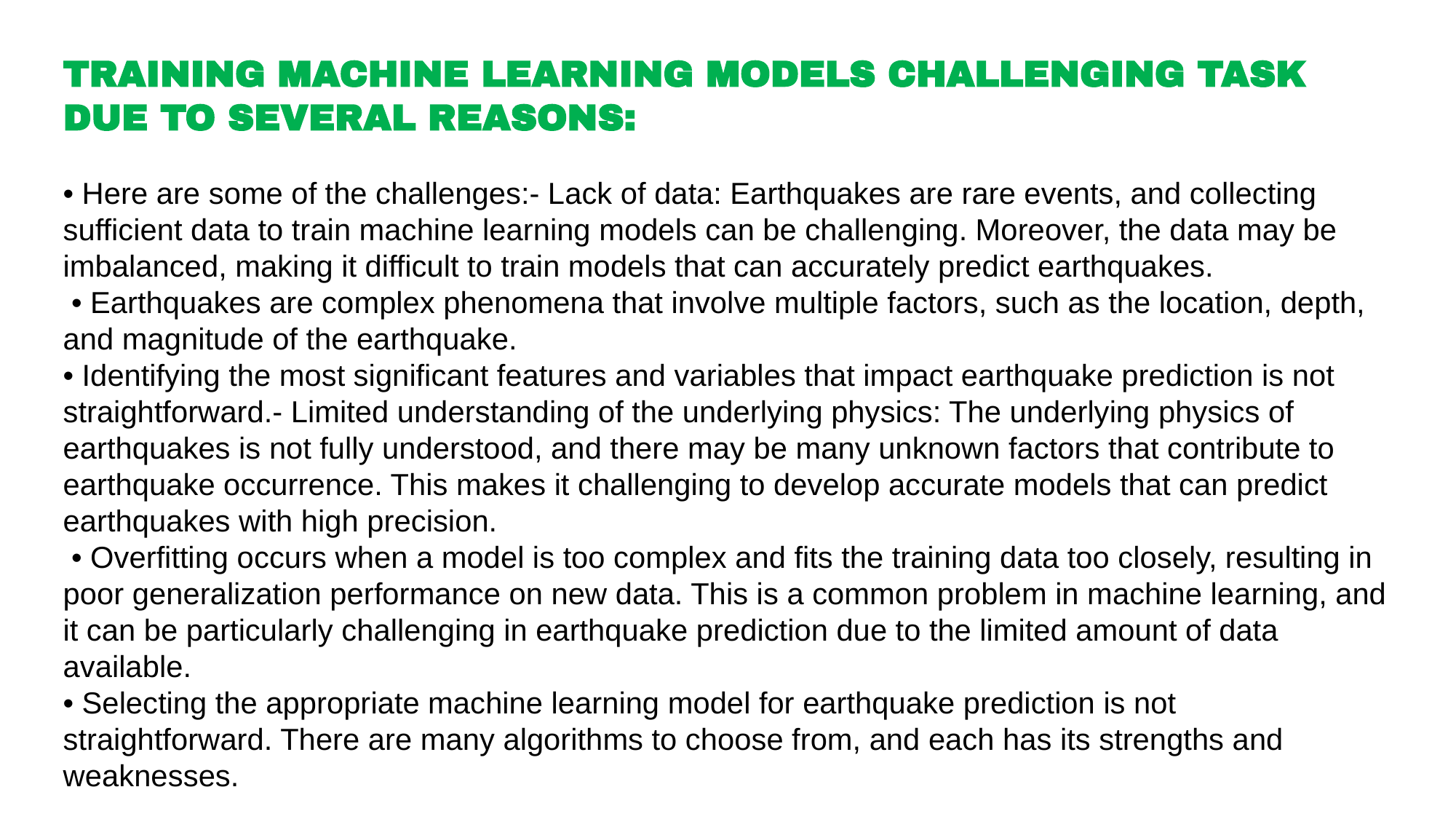

TRAINING MACHINE LEARNING MODELS CHALLENGING TASK DUE TO SEVERAL REASONS:

• Here are some of the challenges:- Lack of data: Earthquakes are rare events, and collecting sufficient data to train machine learning models can be challenging. Moreover, the data may be imbalanced, making it difficult to train models that can accurately predict earthquakes.
 • Earthquakes are complex phenomena that involve multiple factors, such as the location, depth, and magnitude of the earthquake.
• Identifying the most significant features and variables that impact earthquake prediction is not straightforward.- Limited understanding of the underlying physics: The underlying physics of earthquakes is not fully understood, and there may be many unknown factors that contribute to earthquake occurrence. This makes it challenging to develop accurate models that can predict earthquakes with high precision.
 • Overfitting occurs when a model is too complex and fits the training data too closely, resulting in poor generalization performance on new data. This is a common problem in machine learning, and it can be particularly challenging in earthquake prediction due to the limited amount of data available.
• Selecting the appropriate machine learning model for earthquake prediction is not straightforward. There are many algorithms to choose from, and each has its strengths and weaknesses.